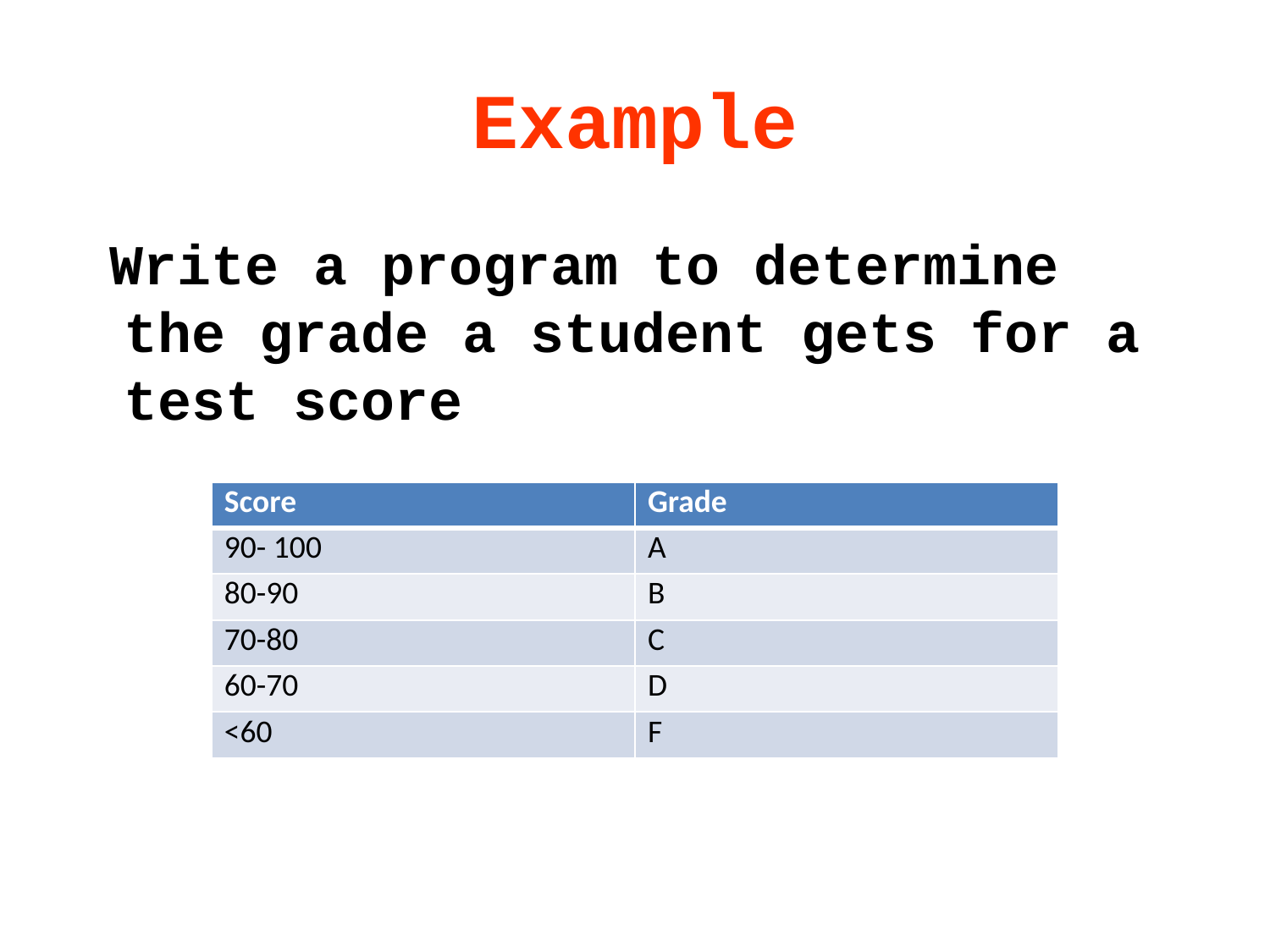

# Example
 Write a program to determine the grade a student gets for a test score

| Score | Grade |
| --- | --- |
| 90- 100 | A |
| 80-90 | B |
| 70-80 | C |
| 60-70 | D |
| <60 | F |